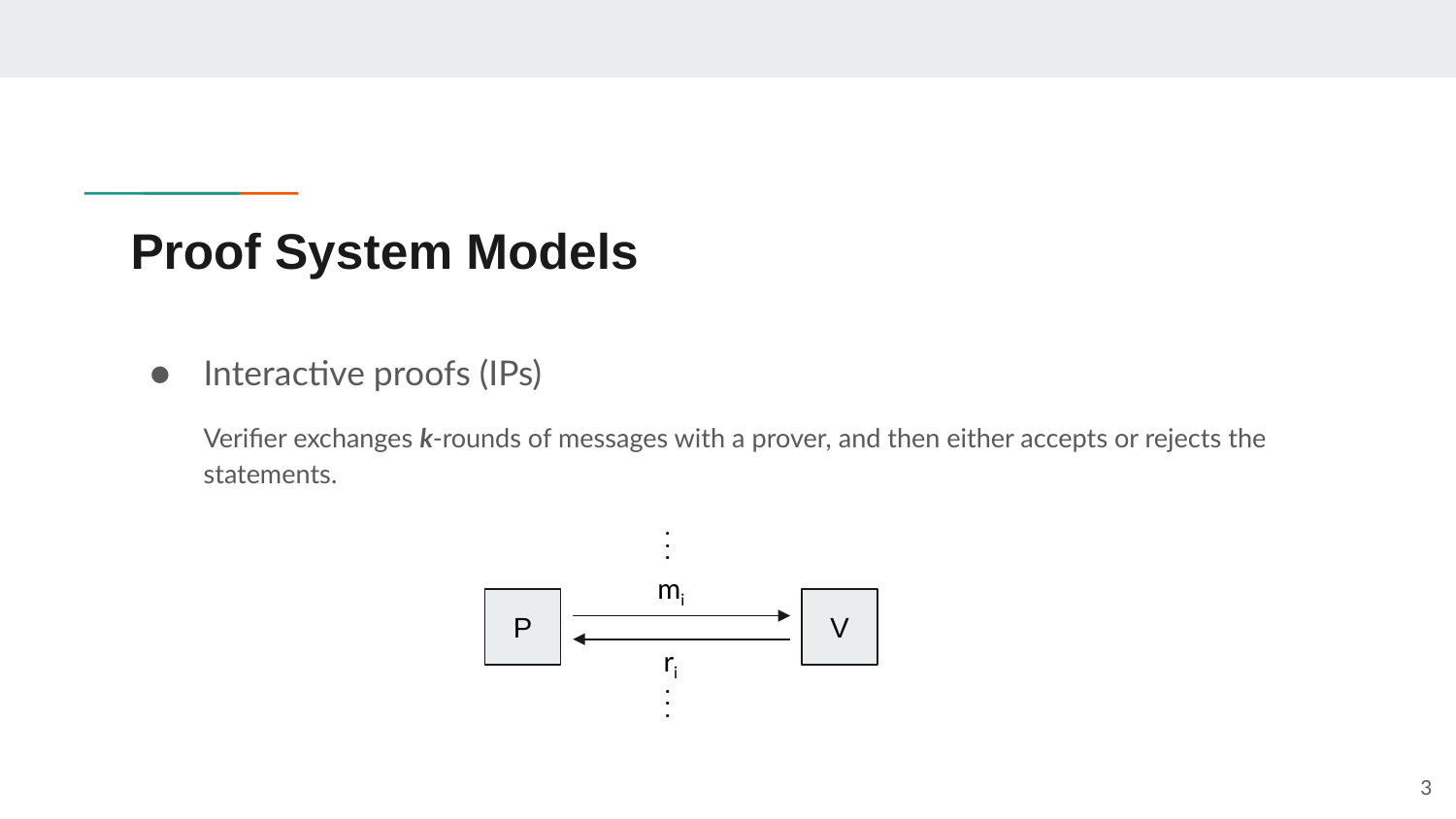

# Proof System Models
Interactive proofs (IPs)
Verifier exchanges k-rounds of messages with a prover, and then either accepts or rejects the statements.

.
.
.
mi
ri
P
V
.
.
.
3